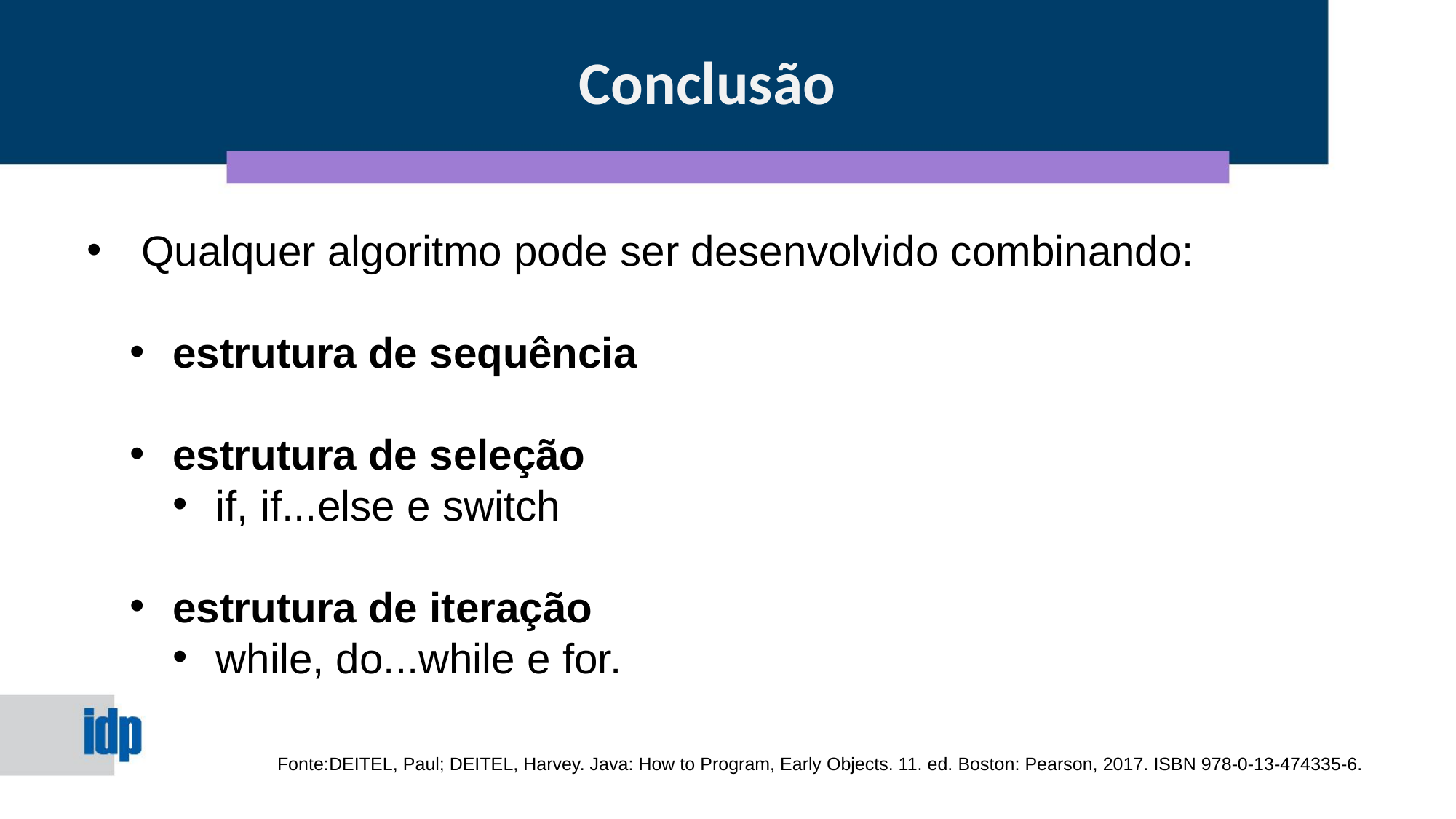

Conclusão
Qualquer algoritmo pode ser desenvolvido combinando:

estrutura de sequência

estrutura de seleção
if, if...else e switch

estrutura de iteração
while, do...while e for.
Fonte:DEITEL, Paul; DEITEL, Harvey. Java: How to Program, Early Objects. 11. ed. Boston: Pearson, 2017. ISBN 978-0-13-474335-6.